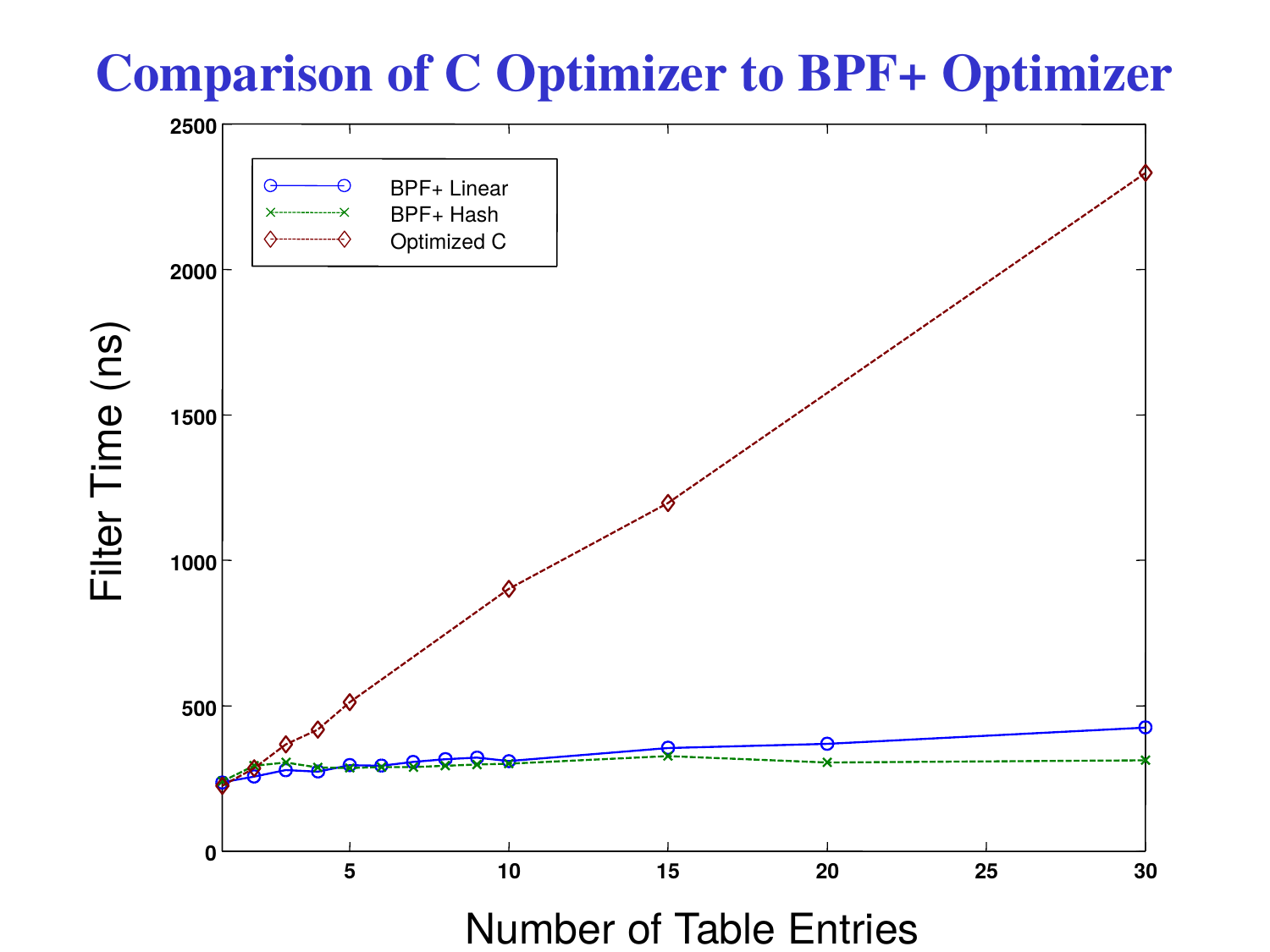

Comparison of C Optimizer to BPF+ Optimizer
2500

BPF+ Linear

BPF+ Hash

Optimized C

2000

1500

Filter Time (ns)

1000

500

0

5
10
15
20
25
30
Number of Table Entries